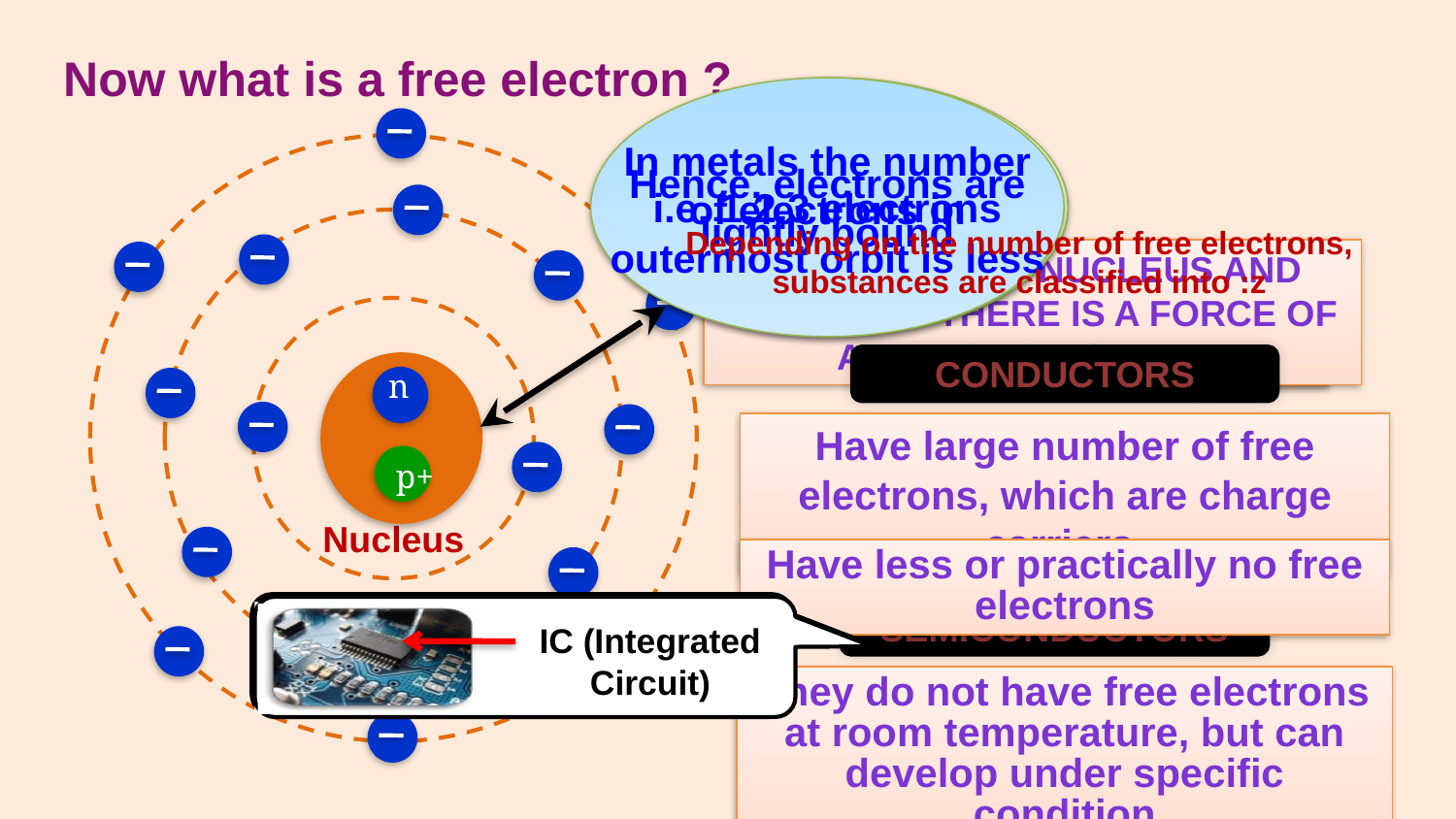

Now what is a free electron ?

In non -metals the number of electrons in outermost orbit is more
In metals the number of electrons in outermost orbit is less

Hence, electrons are lightly bound
Hence, electrons are strongly bound
i.e. 1,2,3 electrons

i.e. 5,6,7 electrons

Depending on the number of free electrons, substances are classified into :z

Between the nucleus and electron there is a force of attraction called

Electrostatic Force
of Attraction
CONDUCTORS

n

Have large number of free electrons, which are charge carriers.

p+
INSULATORS

Nucleus

Have less or practically no free electrons

Sim card is made up of semi conductor

IC (Integrated Circuit)
SEMICONDUCTORS

They do not have free electrons at room temperature, but can develop under specific condition
FREE ELECTRON